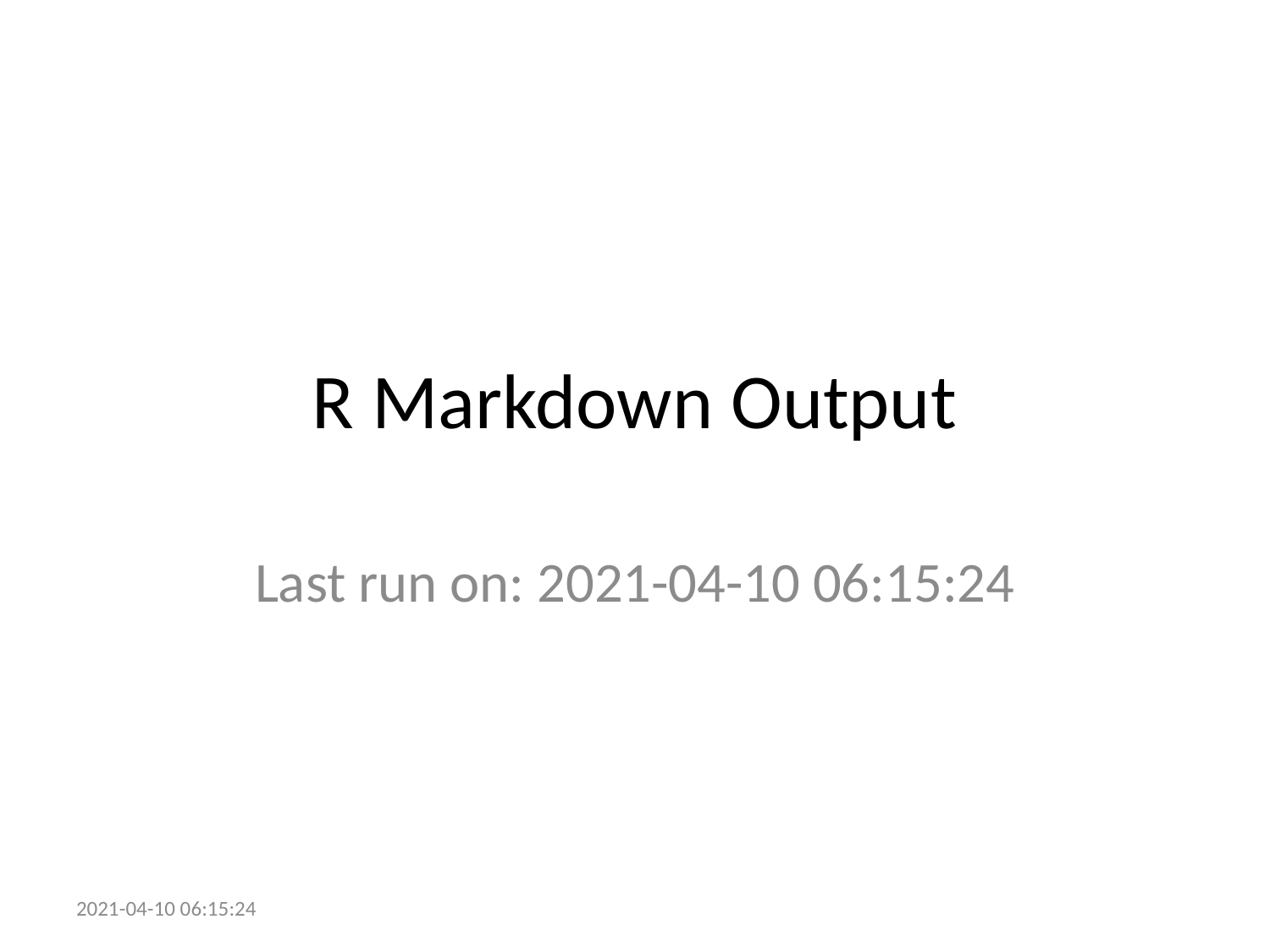

# R Markdown Output
Last run on: 2021-04-10 06:15:24
2021-04-10 06:15:24